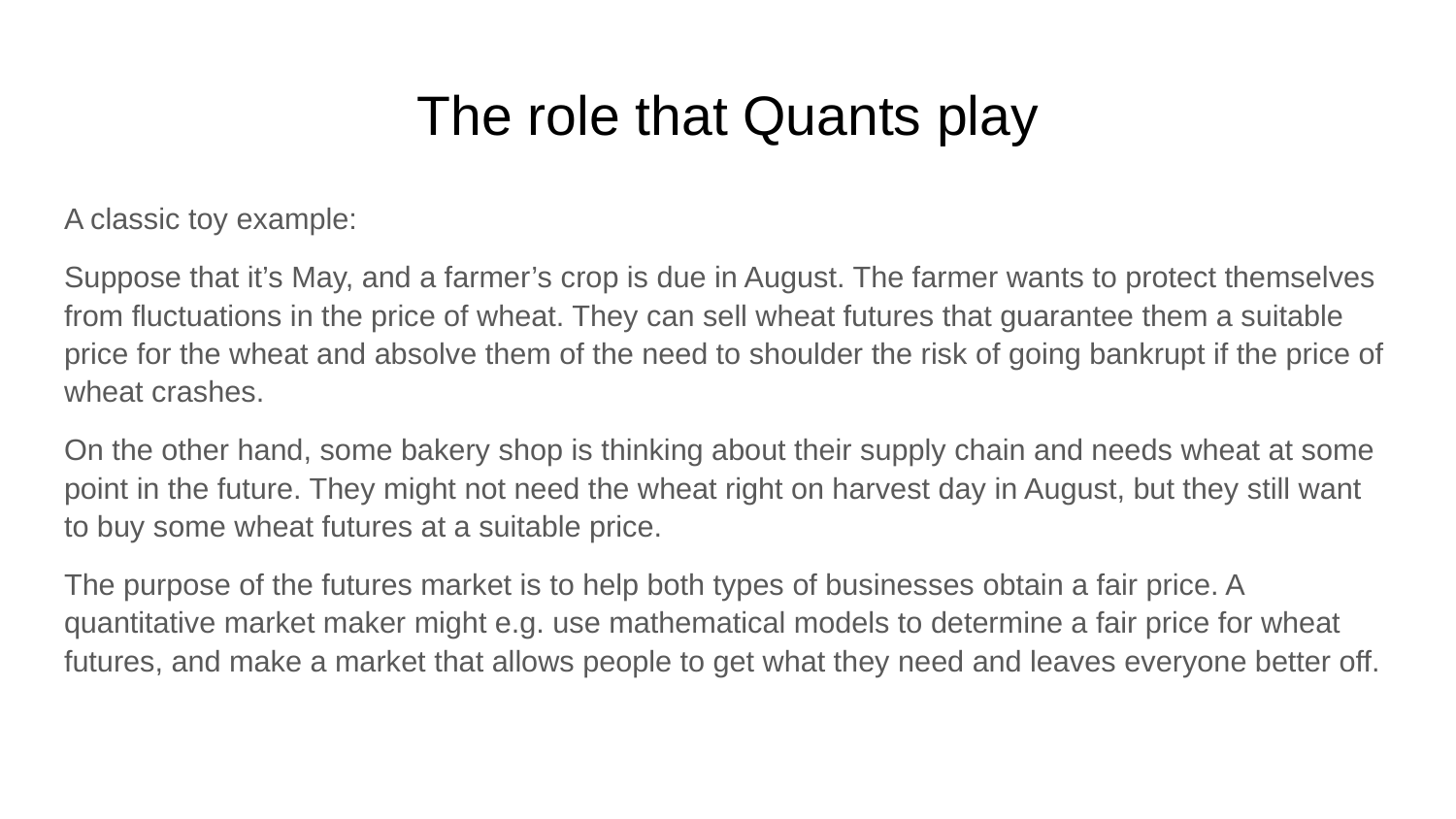

# The role that Quants play
A classic toy example:
Suppose that it’s May, and a farmer’s crop is due in August. The farmer wants to protect themselves from fluctuations in the price of wheat. They can sell wheat futures that guarantee them a suitable price for the wheat and absolve them of the need to shoulder the risk of going bankrupt if the price of wheat crashes.
On the other hand, some bakery shop is thinking about their supply chain and needs wheat at some point in the future. They might not need the wheat right on harvest day in August, but they still want to buy some wheat futures at a suitable price.
The purpose of the futures market is to help both types of businesses obtain a fair price. A quantitative market maker might e.g. use mathematical models to determine a fair price for wheat futures, and make a market that allows people to get what they need and leaves everyone better off.